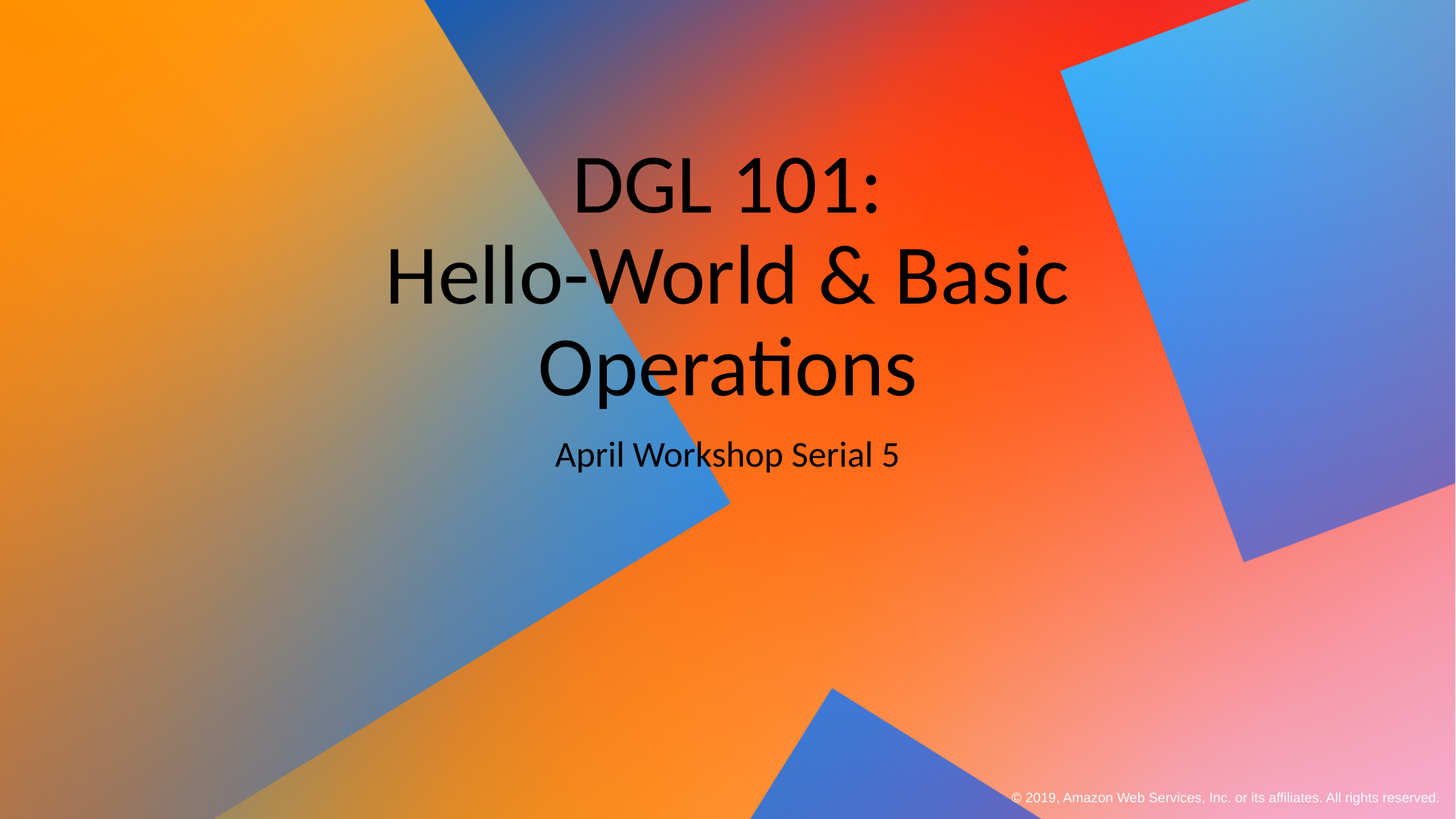

# DGL 101: Hello-World & Basic Operations
April Workshop Serial 5